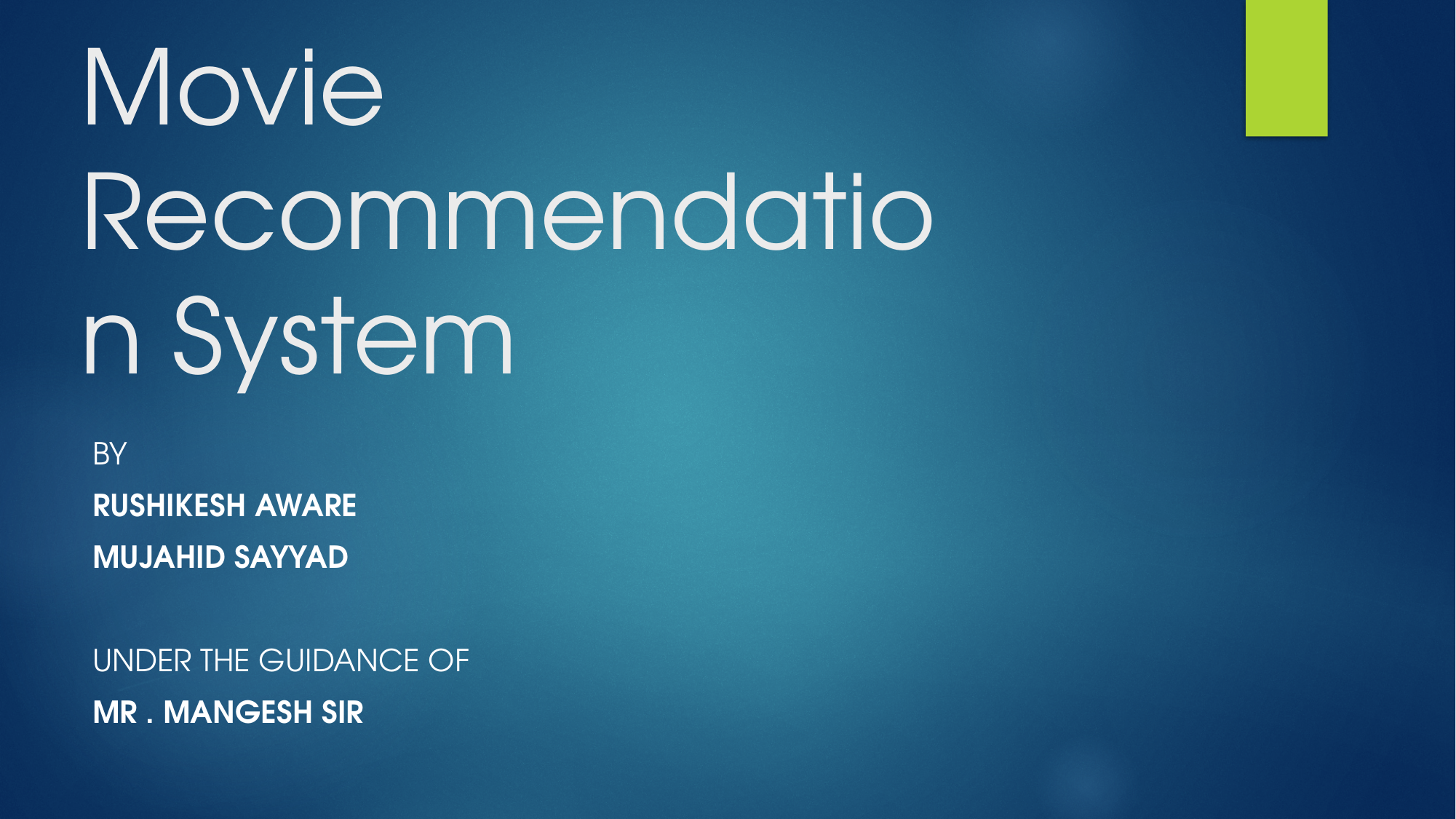

# Movie Recommendation System
By
Rushikesh Aware
Mujahid Sayyad

Under the Guidance of
Mr . Mangesh Sir